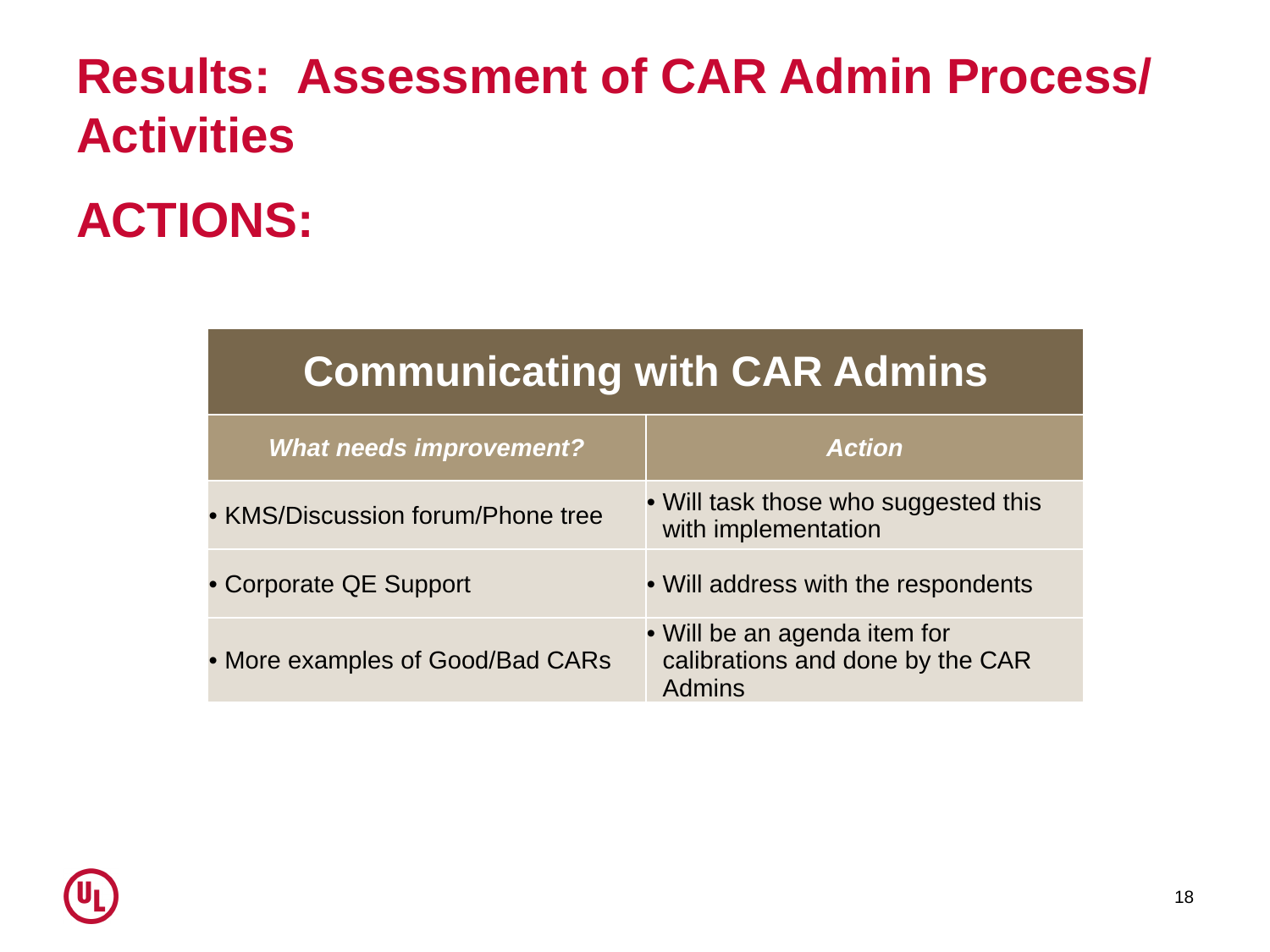

# Results:  Assessment of CAR Admin Process/ Activities ACTIONS:
| Communicating with CAR Admins |  |
| --- | --- |
| What needs improvement? | Action |
| KMS/Discussion forum/Phone tree | Will task those who suggested this with implementation |
| Corporate QE Support | Will address with the respondents |
| More examples of Good/Bad CARs | Will be an agenda item for calibrations and done by the CAR Admins |
18